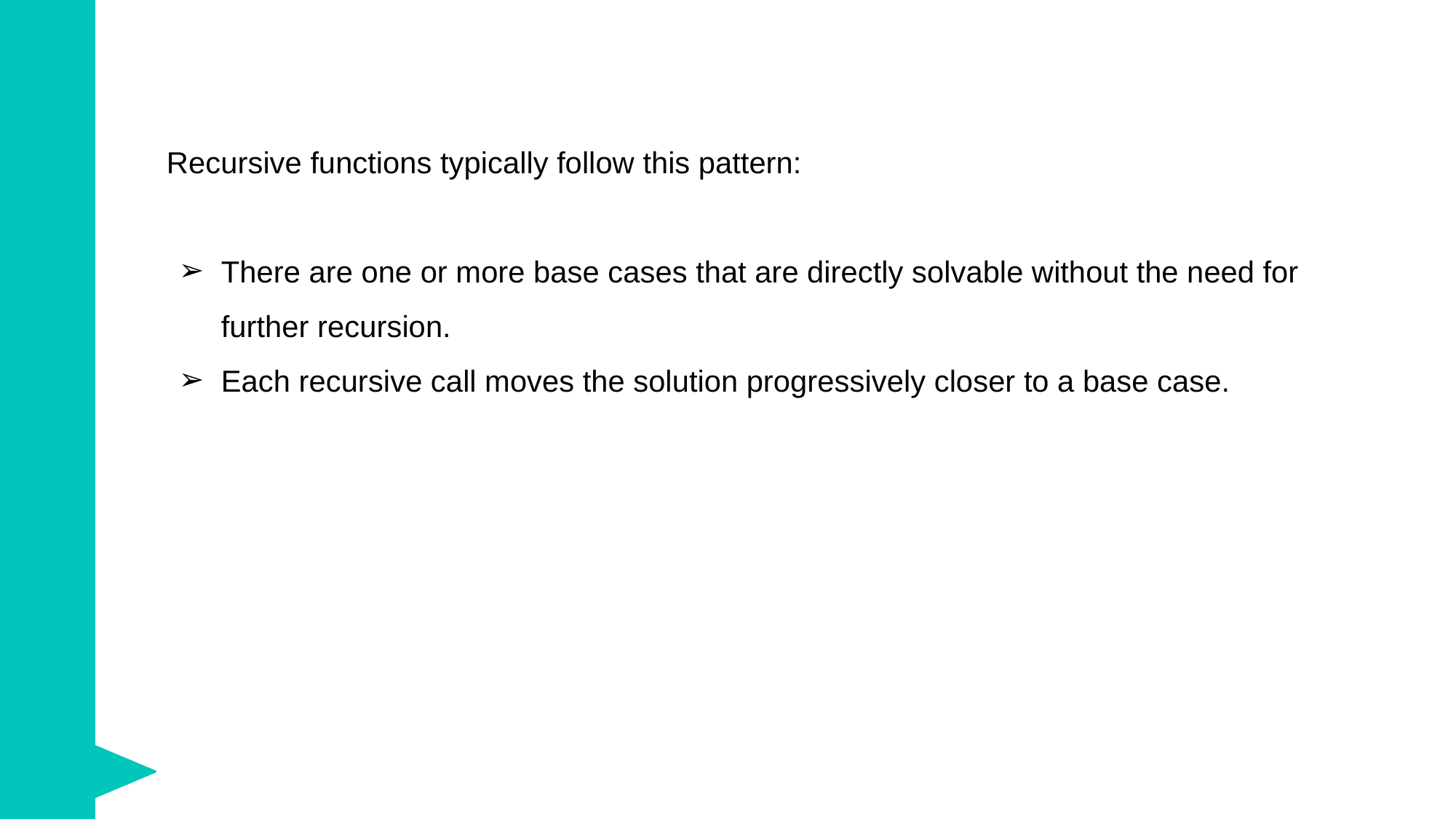

Recursive functions typically follow this pattern:

There are one or more base cases that are directly solvable without the need for further recursion.
Each recursive call moves the solution progressively closer to a base case.